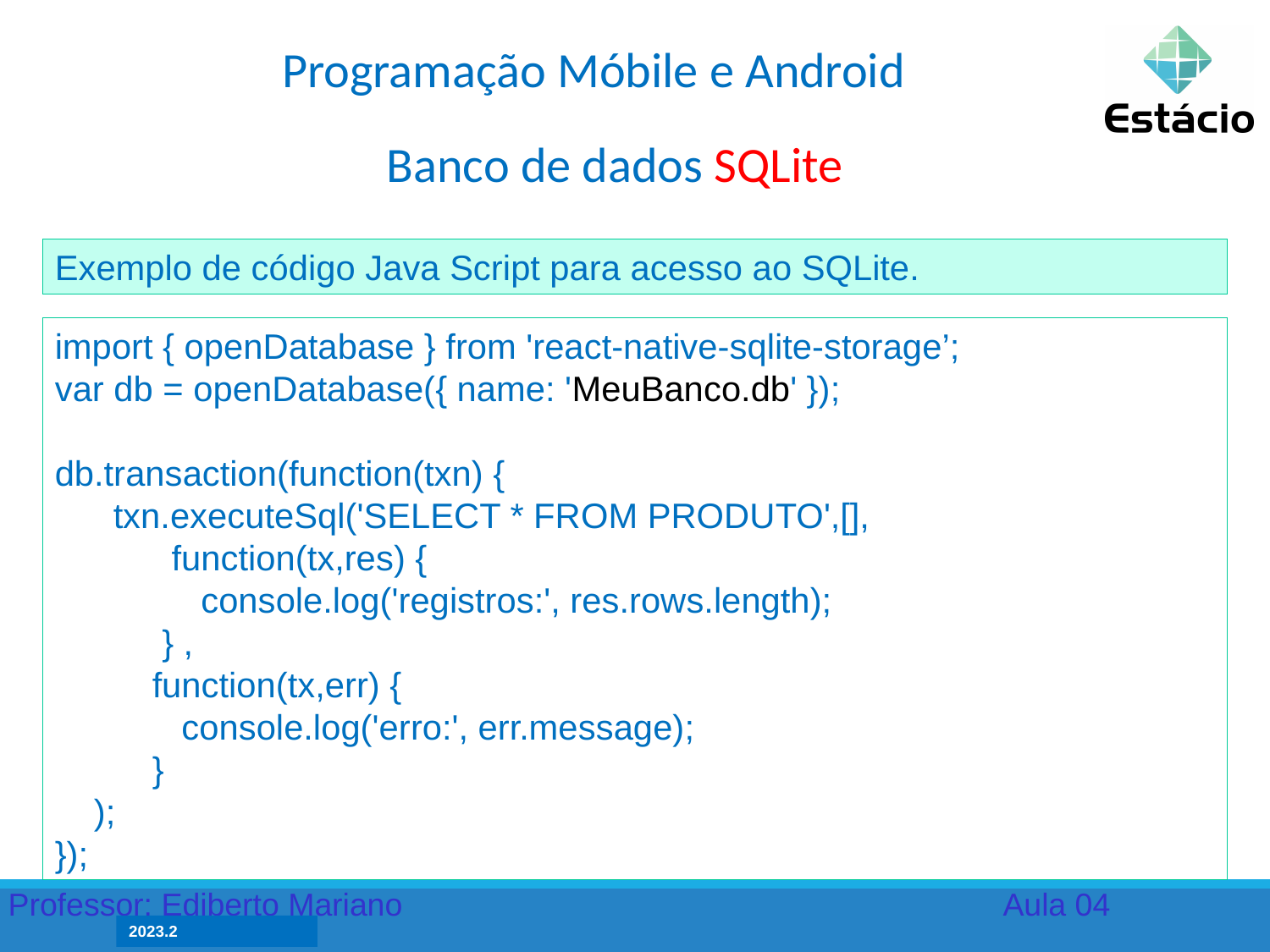

Programação Móbile e Android
Banco de dados SQLite
Exemplo de código Java Script para acesso ao SQLite.
import { openDatabase } from 'react-native-sqlite-storage’;
var db = openDatabase({ name: 'MeuBanco.db' });

db.transaction(function(txn) {
      txn.executeSql('SELECT * FROM PRODUTO',[],
            function(tx,res) {
               console.log('registros:', res.rows.length);
           } ,
          function(tx,err) {
             console.log('erro:', err.message);
          }
    );
});